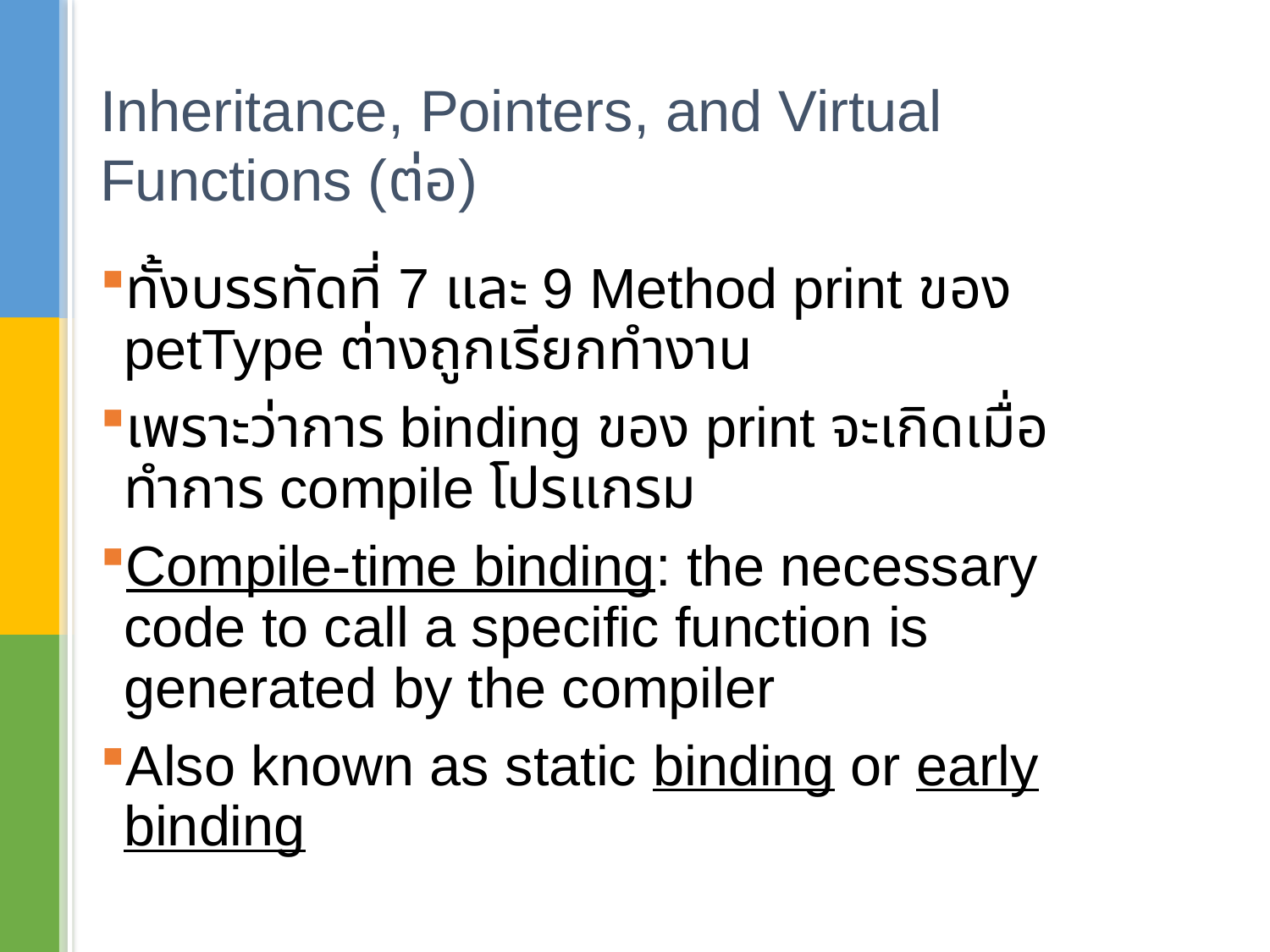

# Inheritance, Pointers, and Virtual Functions (ต่อ)
ทั้งบรรทัดที่ 7 และ 9 Method print ของ petType ต่างถูกเรียกทำงาน
เพราะว่าการ binding ของ print จะเกิดเมื่อทำการ compile โปรแกรม
Compile-time binding: the necessary code to call a specific function is generated by the compiler
Also known as static binding or early binding